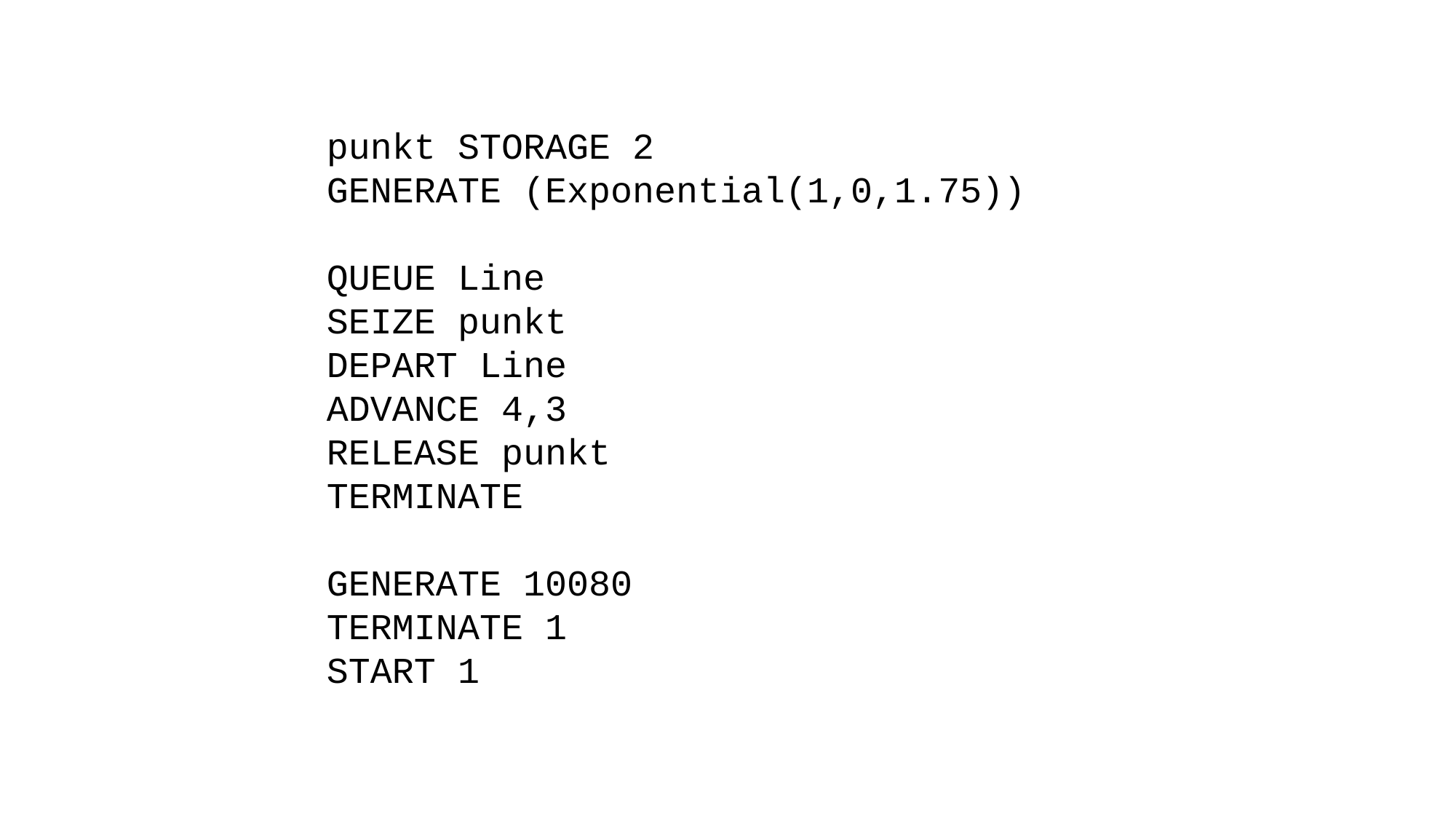

punkt STORAGE 2
GENERATE (Exponential(1,0,1.75))

QUEUE Line
SEIZE punkt
DEPART Line
ADVANCE 4,3
RELEASE punkt
TERMINATE

GENERATE 10080
TERMINATE 1
START 1